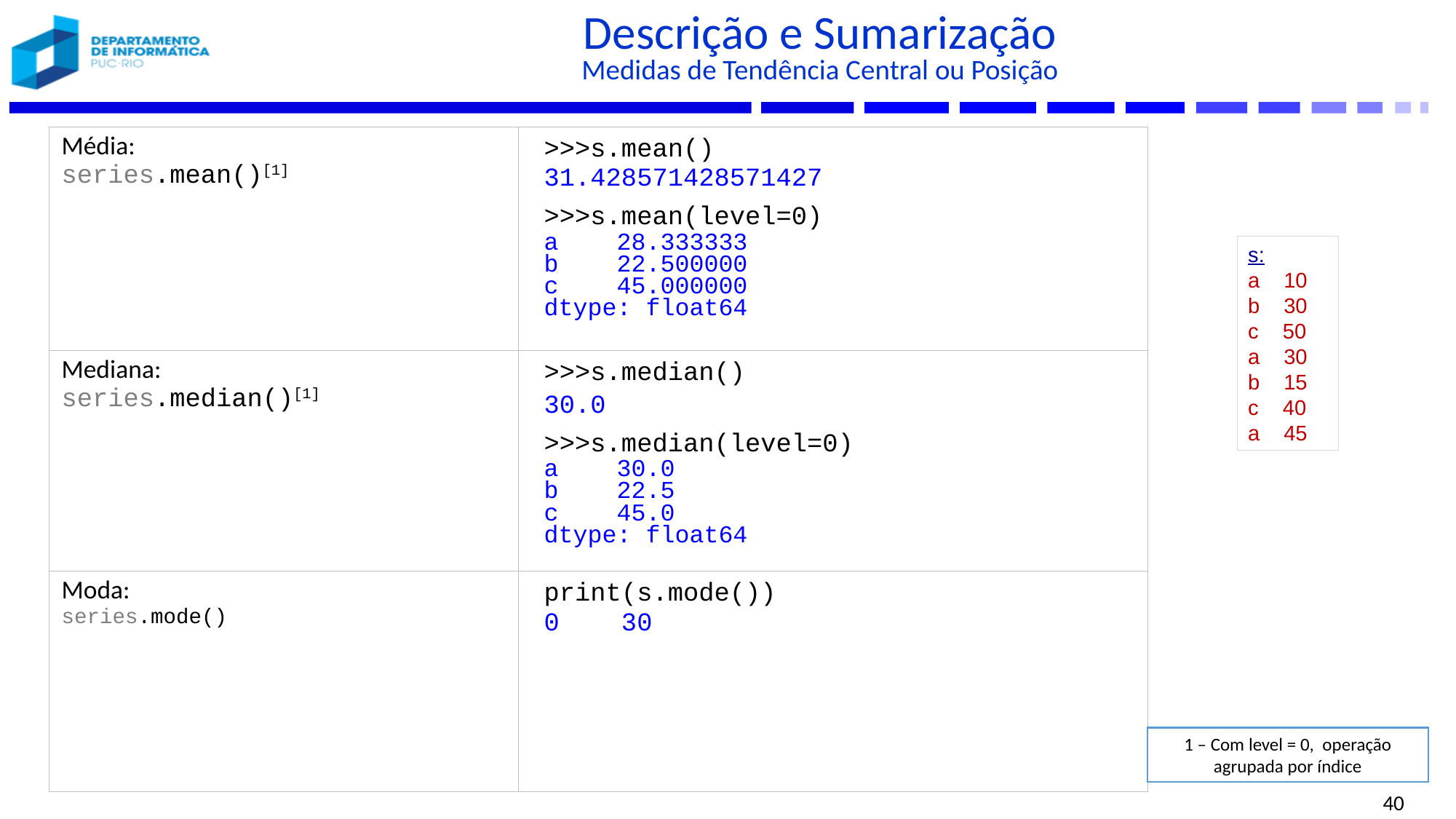

# Descrição e Sumarização Medidas de Tendência Central ou Posição
| Média: series.mean()[1] | >>>s.mean() 31.428571428571427 >>>s.mean(level=0) a 28.333333 b 22.500000 c 45.000000 dtype: float64 |
| --- | --- |
| Mediana: series.median()[1] | >>>s.median() 30.0 >>>s.median(level=0) a 30.0 b 22.5 c 45.0 dtype: float64 |
| Moda: series.mode() | print(s.mode()) 0 30 |
s:
a    10
b    30
c    50
a    30
b    15
c    40
a    45
1 – Com level = 0,  operação agrupada por índice
40